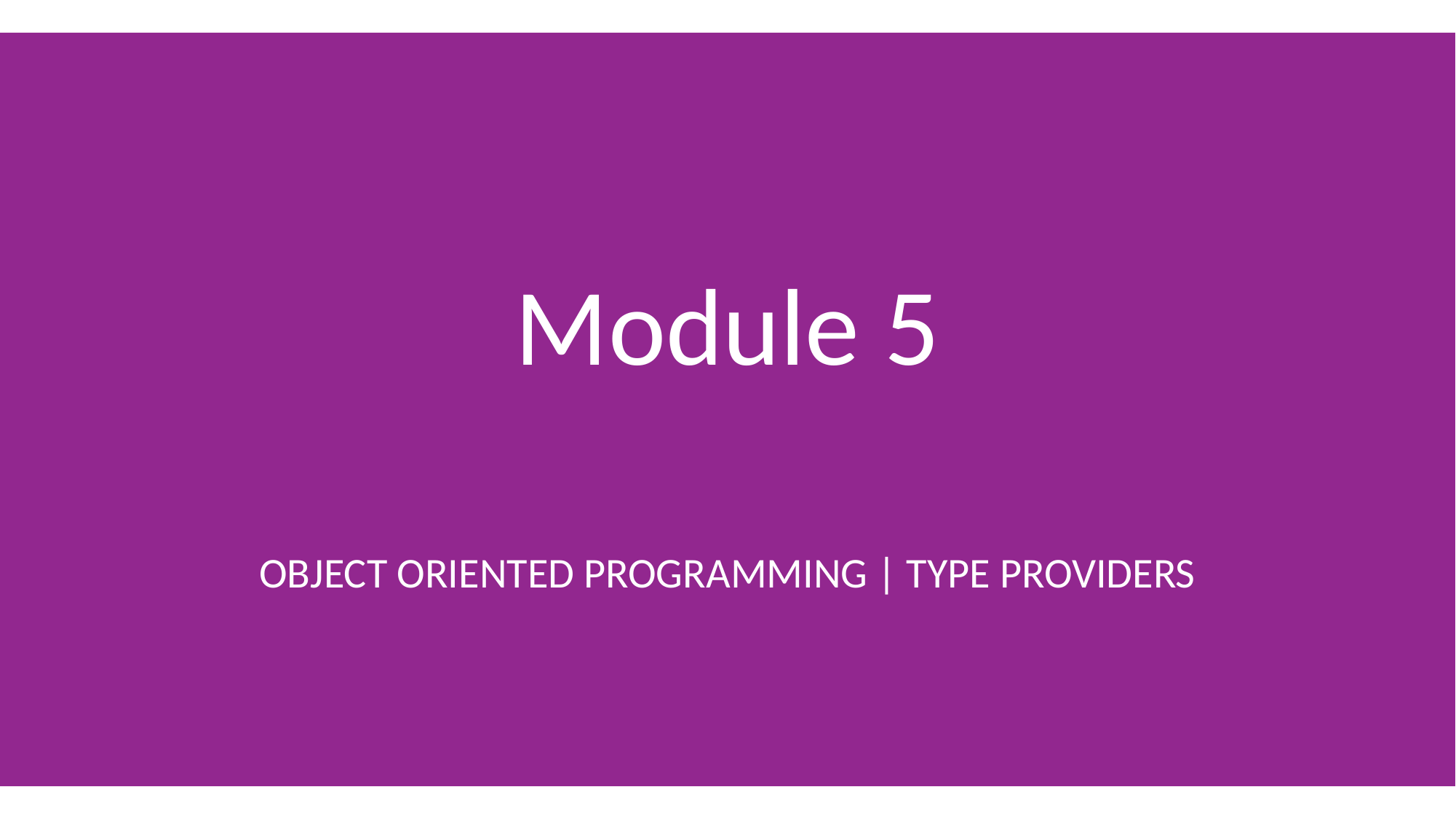

# Module 5
Object Oriented Programming | Type providers